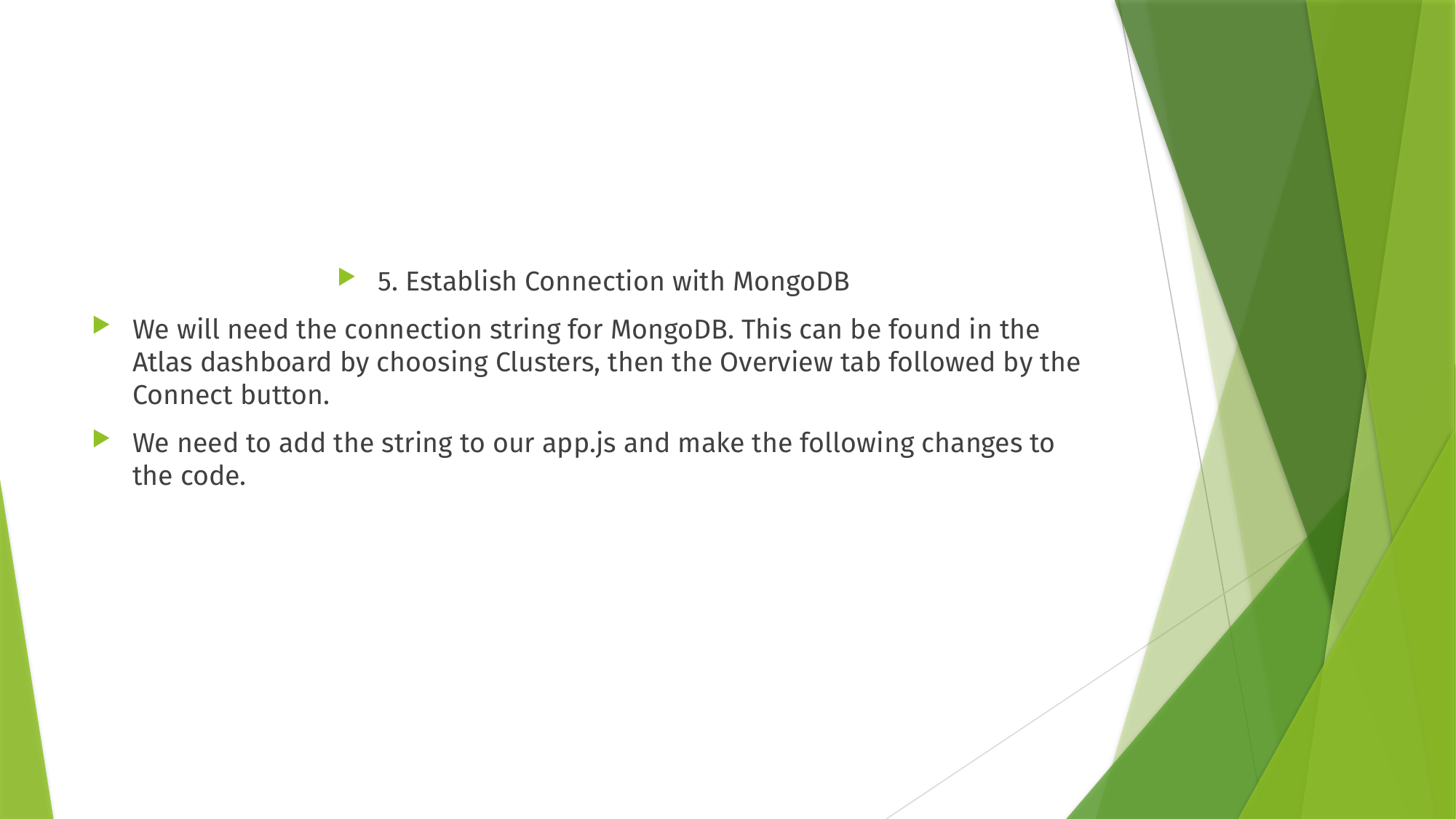

#
5. Establish Connection with MongoDB
We will need the connection string for MongoDB. This can be found in the Atlas dashboard by choosing Clusters, then the Overview tab followed by the Connect button.
We need to add the string to our app.js and make the following changes to the code.